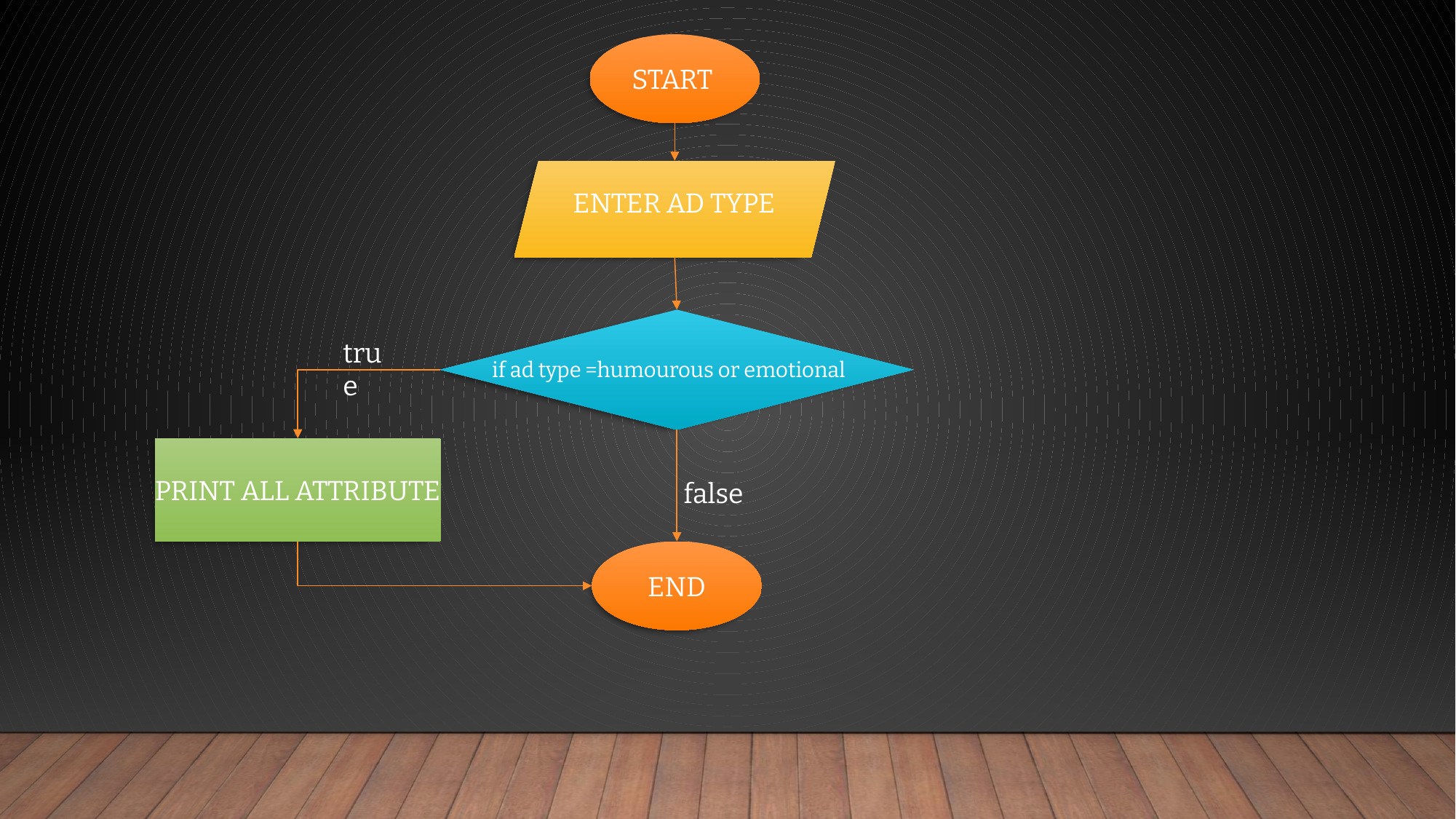

START

ENTER AD TYPE

true
 if ad type =humourous or emotional

PRINT ALL ATTRIBUTE
false
END